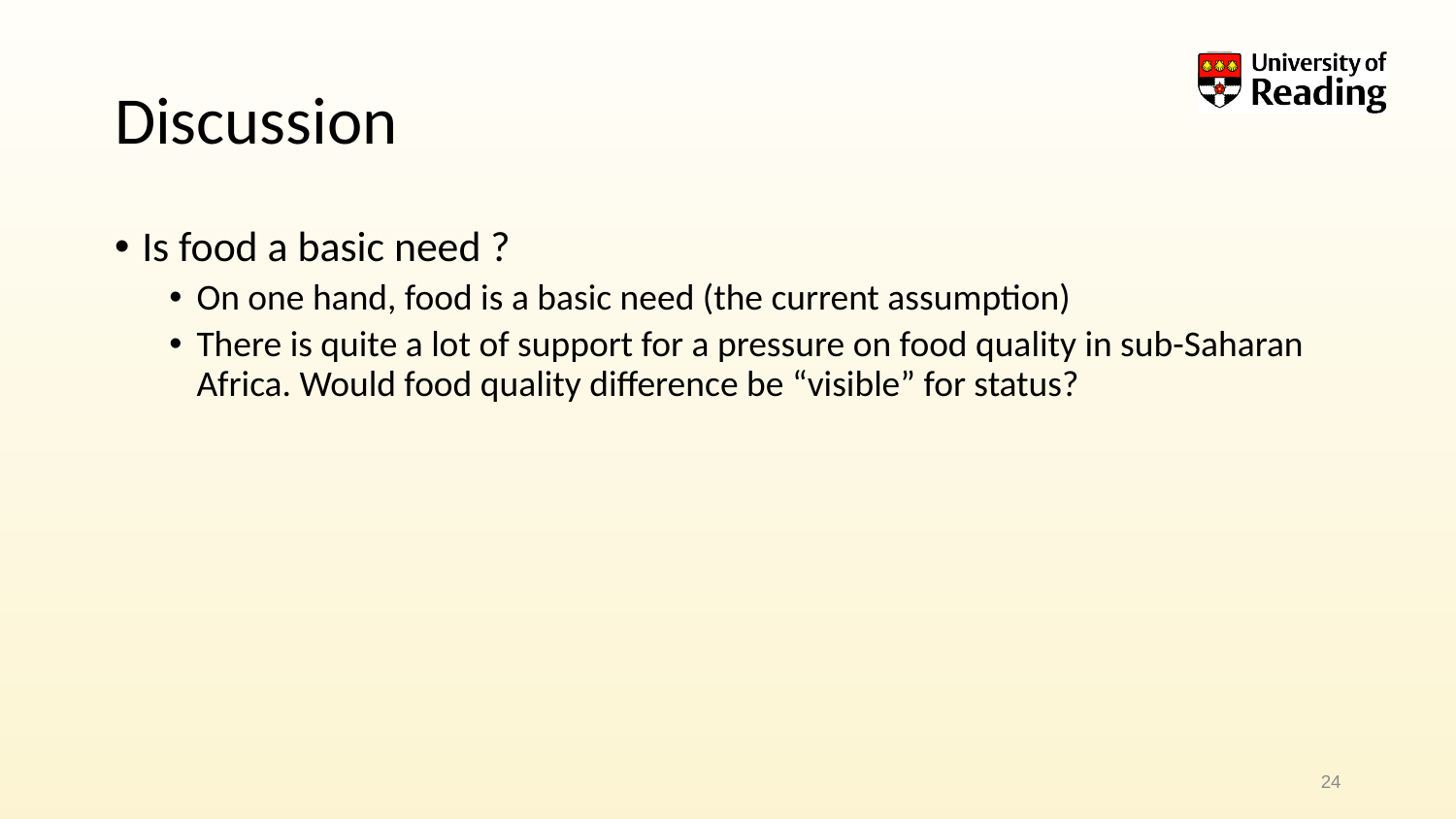

# Discussion
Is food a basic need ?
On one hand, food is a basic need (the current assumption)
There is quite a lot of support for a pressure on food quality in sub-Saharan Africa. Would food quality difference be “visible” for status?
24